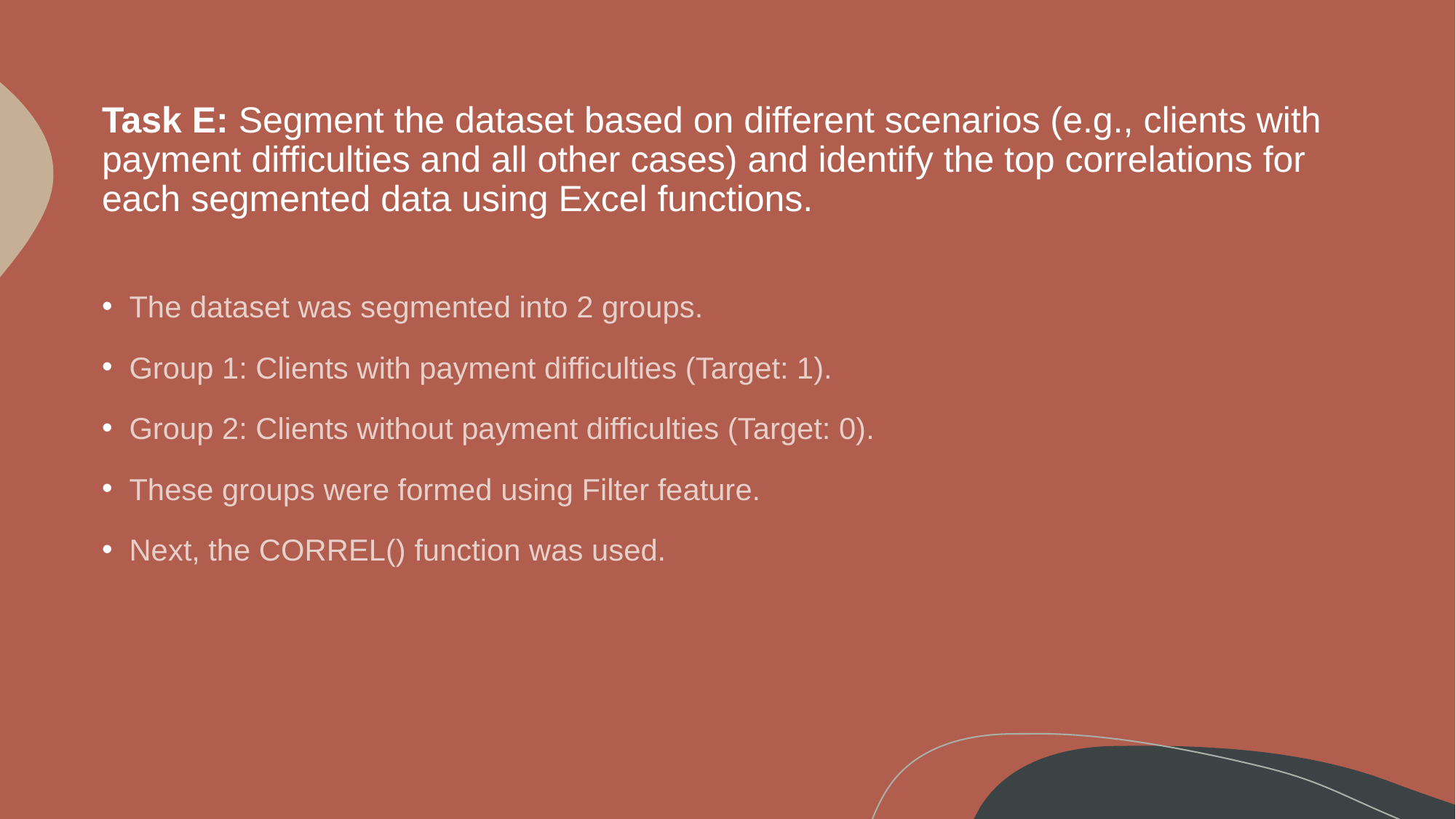

# Task E: Segment the dataset based on different scenarios (e.g., clients with payment difficulties and all other cases) and identify the top correlations for each segmented data using Excel functions.
The dataset was segmented into 2 groups.
Group 1: Clients with payment difficulties (Target: 1).
Group 2: Clients without payment difficulties (Target: 0).
These groups were formed using Filter feature.
Next, the CORREL() function was used.